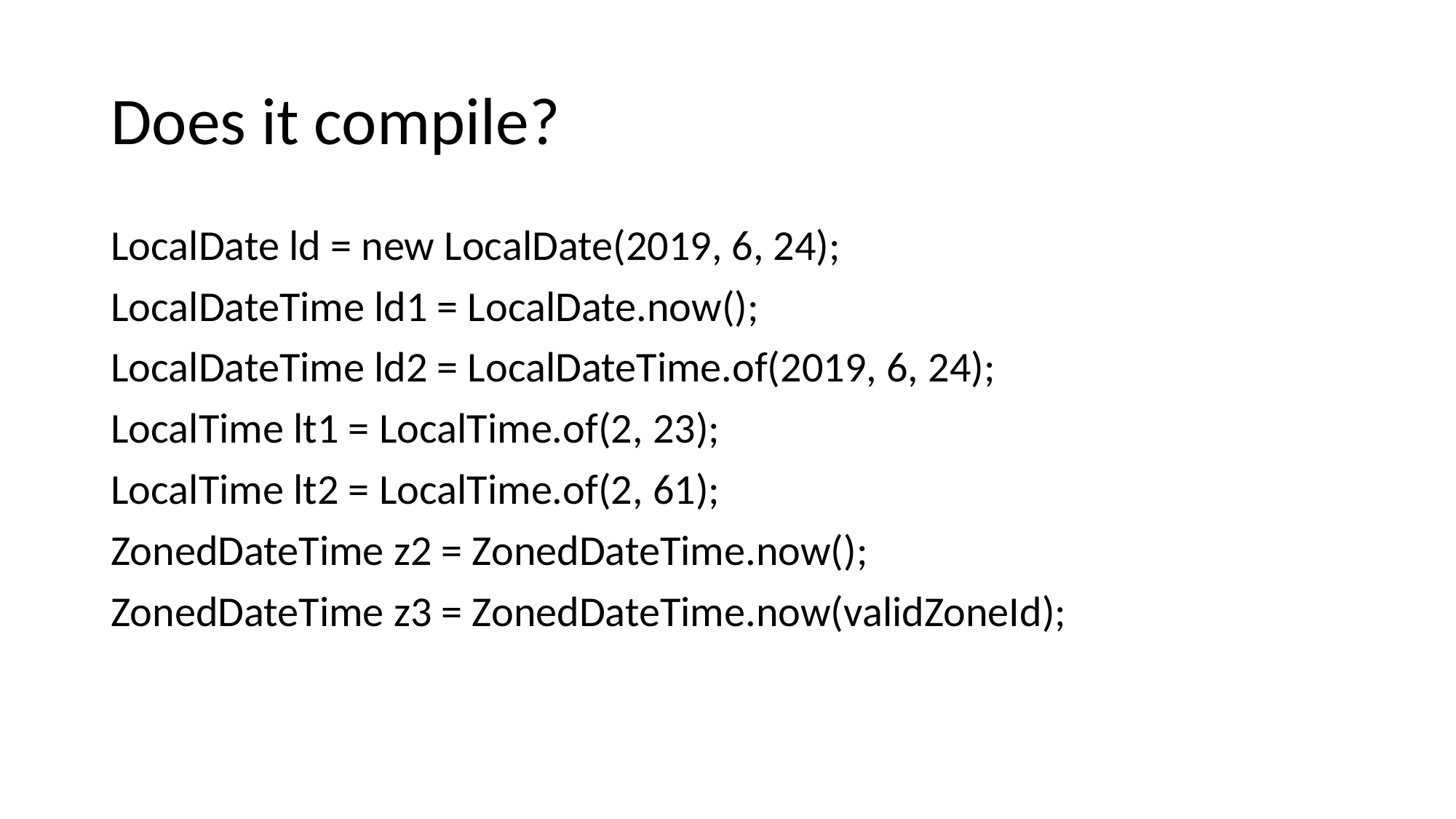

# Does it compile?
LocalDate ld = new LocalDate(2019, 6, 24);
LocalDateTime ld1 = LocalDate.now();
LocalDateTime ld2 = LocalDateTime.of(2019, 6, 24);
LocalTime lt1 = LocalTime.of(2, 23);
LocalTime lt2 = LocalTime.of(2, 61);
ZonedDateTime z2 = ZonedDateTime.now();
ZonedDateTime z3 = ZonedDateTime.now(validZoneId);